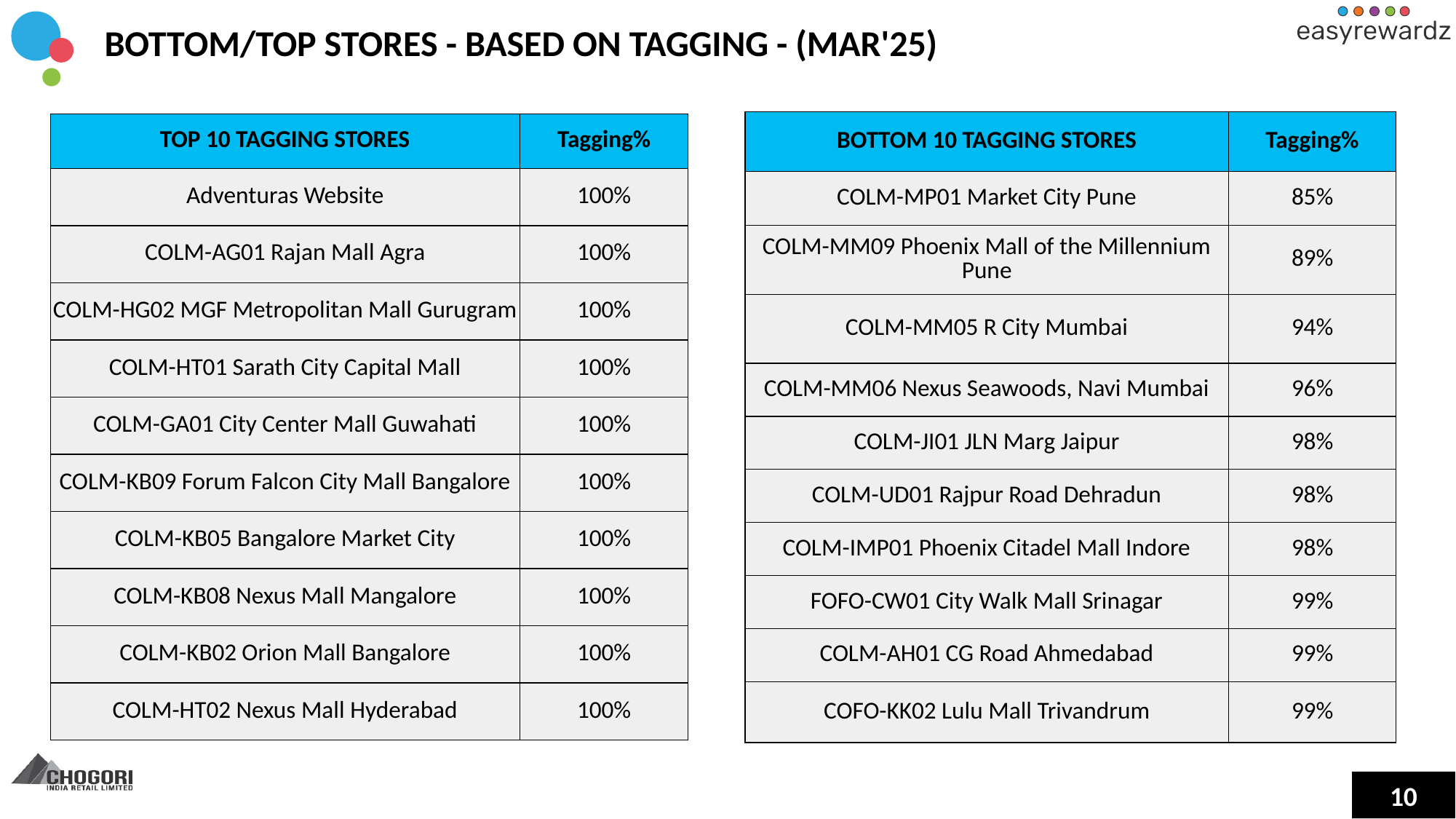

BOTTOM/TOP STORES - BASED ON TAGGING - (MAR'25)
| BOTTOM 10 TAGGING STORES | Tagging% |
| --- | --- |
| COLM-MP01 Market City Pune | 85% |
| COLM-MM09 Phoenix Mall of the Millennium Pune | 89% |
| COLM-MM05 R City Mumbai | 94% |
| COLM-MM06 Nexus Seawoods, Navi Mumbai | 96% |
| COLM-JI01 JLN Marg Jaipur | 98% |
| COLM-UD01 Rajpur Road Dehradun | 98% |
| COLM-IMP01 Phoenix Citadel Mall Indore | 98% |
| FOFO-CW01 City Walk Mall Srinagar | 99% |
| COLM-AH01 CG Road Ahmedabad | 99% |
| COFO-KK02 Lulu Mall Trivandrum | 99% |
| TOP 10 TAGGING STORES | Tagging% |
| --- | --- |
| Adventuras Website | 100% |
| COLM-AG01 Rajan Mall Agra | 100% |
| COLM-HG02 MGF Metropolitan Mall Gurugram | 100% |
| COLM-HT01 Sarath City Capital Mall | 100% |
| COLM-GA01 City Center Mall Guwahati | 100% |
| COLM-KB09 Forum Falcon City Mall Bangalore | 100% |
| COLM-KB05 Bangalore Market City | 100% |
| COLM-KB08 Nexus Mall Mangalore | 100% |
| COLM-KB02 Orion Mall Bangalore | 100% |
| COLM-HT02 Nexus Mall Hyderabad | 100% |